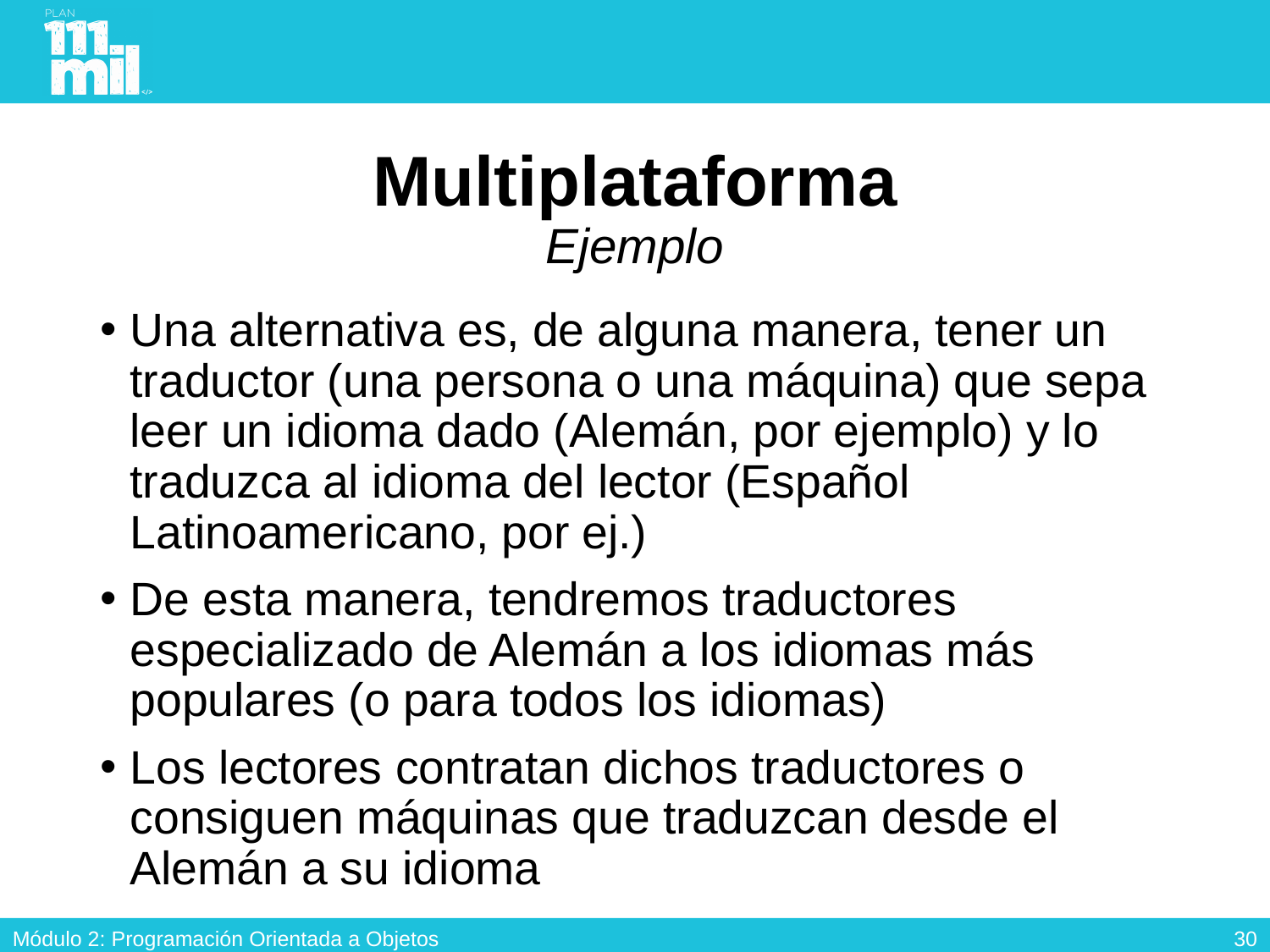

# Multiplataforma Ejemplo
Una alternativa es, de alguna manera, tener un traductor (una persona o una máquina) que sepa leer un idioma dado (Alemán, por ejemplo) y lo traduzca al idioma del lector (Español Latinoamericano, por ej.)
De esta manera, tendremos traductores especializado de Alemán a los idiomas más populares (o para todos los idiomas)
Los lectores contratan dichos traductores o consiguen máquinas que traduzcan desde el Alemán a su idioma
30
Módulo 2: Programación Orientada a Objetos